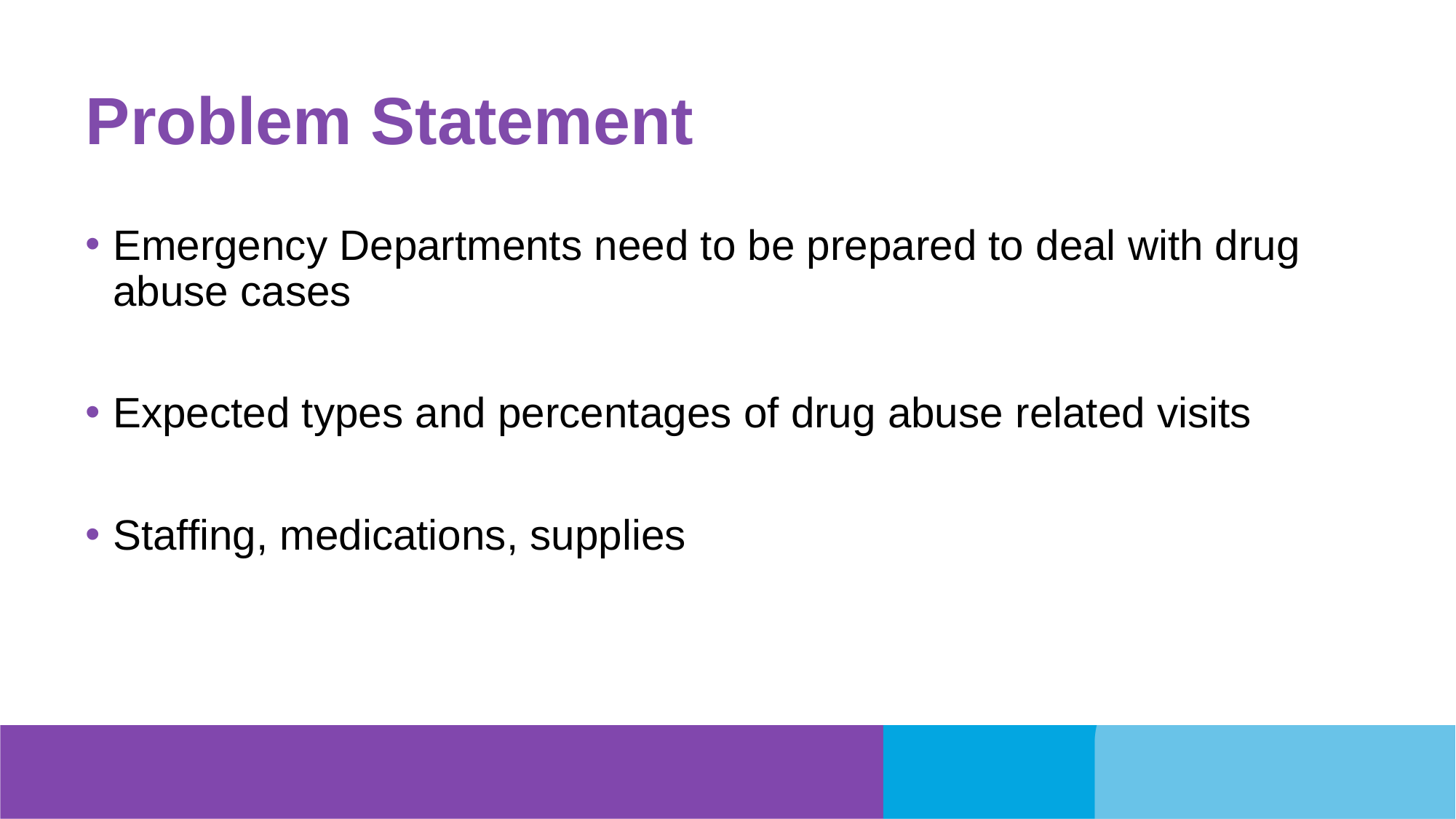

# Problem Statement
Emergency Departments need to be prepared to deal with drug abuse cases

Expected types and percentages of drug abuse related visits

Staffing, medications, supplies